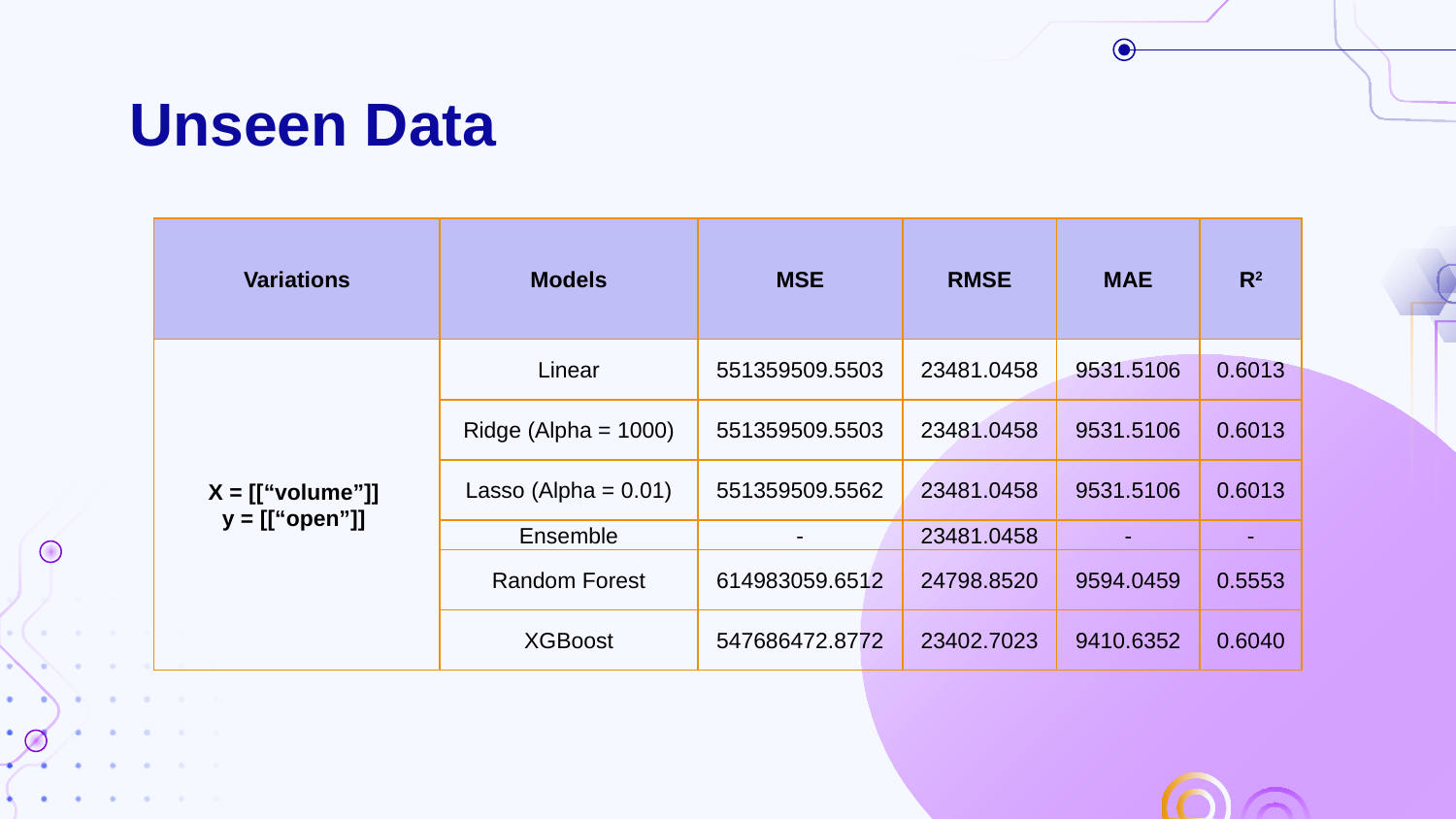

# Unseen Data
| Variations | Models | MSE | RMSE | MAE | R2 |
| --- | --- | --- | --- | --- | --- |
| X = [[“volume”]] y = [[“open”]] | Linear | 551359509.5503 | 23481.0458 | 9531.5106 | 0.6013 |
|  | Ridge (Alpha = 1000) | 551359509.5503 | 23481.0458 | 9531.5106 | 0.6013 |
|  | Lasso (Alpha = 0.01) | 551359509.5562 | 23481.0458 | 9531.5106 | 0.6013 |
|  | Ensemble | - | 23481.0458 | - | - |
|  | Random Forest | 614983059.6512 | 24798.8520 | 9594.0459 | 0.5553 |
|  | XGBoost | 547686472.8772 | 23402.7023 | 9410.6352 | 0.6040 |